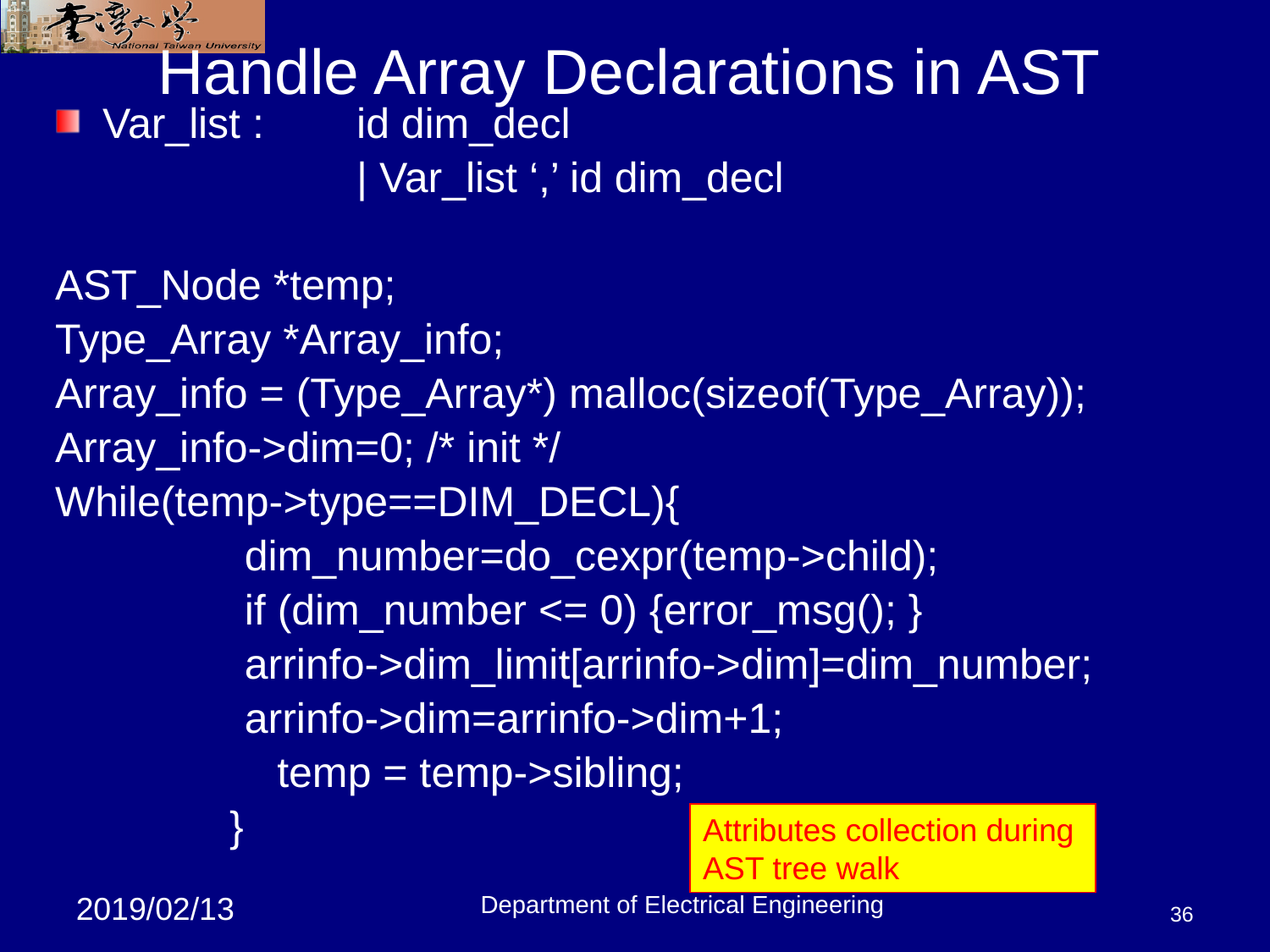

# Handle Array Declarations in AST
Var_list :  	id dim_decl
			| Var_list ‘,’ id dim_decl

AST_Node *temp;
Type_Array *Array_info;
Array_info = (Type_Array*) malloc(sizeof(Type_Array));
Array_info->dim=0; /* init */
While(temp->type==DIM_DECL){
                dim_number=do_cexpr(temp->child);
                if (dim_number <= 0) {error_msg(); }
                arrinfo->dim_limit[arrinfo->dim]=dim_number;
                arrinfo->dim=arrinfo->dim+1;
		    temp = temp->sibling;
		}

Attributes collection during
AST tree walk
Department of Electrical Engineering
36